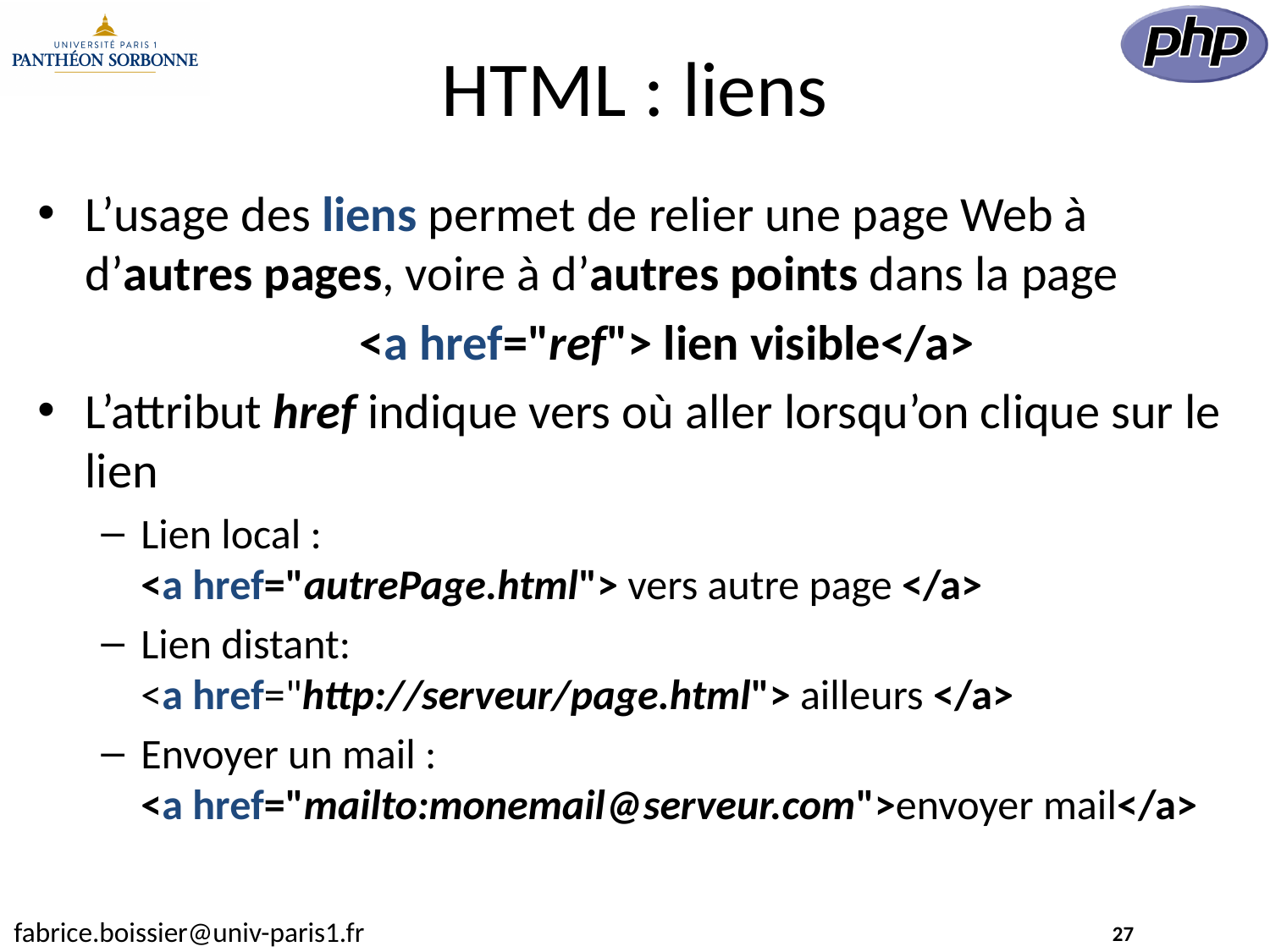

# HTML : liens
L’usage des liens permet de relier une page Web à d’autres pages, voire à d’autres points dans la page
<a href="ref"> lien visible</a>
L’attribut href indique vers où aller lorsqu’on clique sur le lien
Lien local :
<a href="autrePage.html"> vers autre page </a>
Lien distant:
<a href="http://serveur/page.html"> ailleurs </a>
Envoyer un mail :
<a href="mailto:monemail@serveur.com">envoyer mail</a>

27